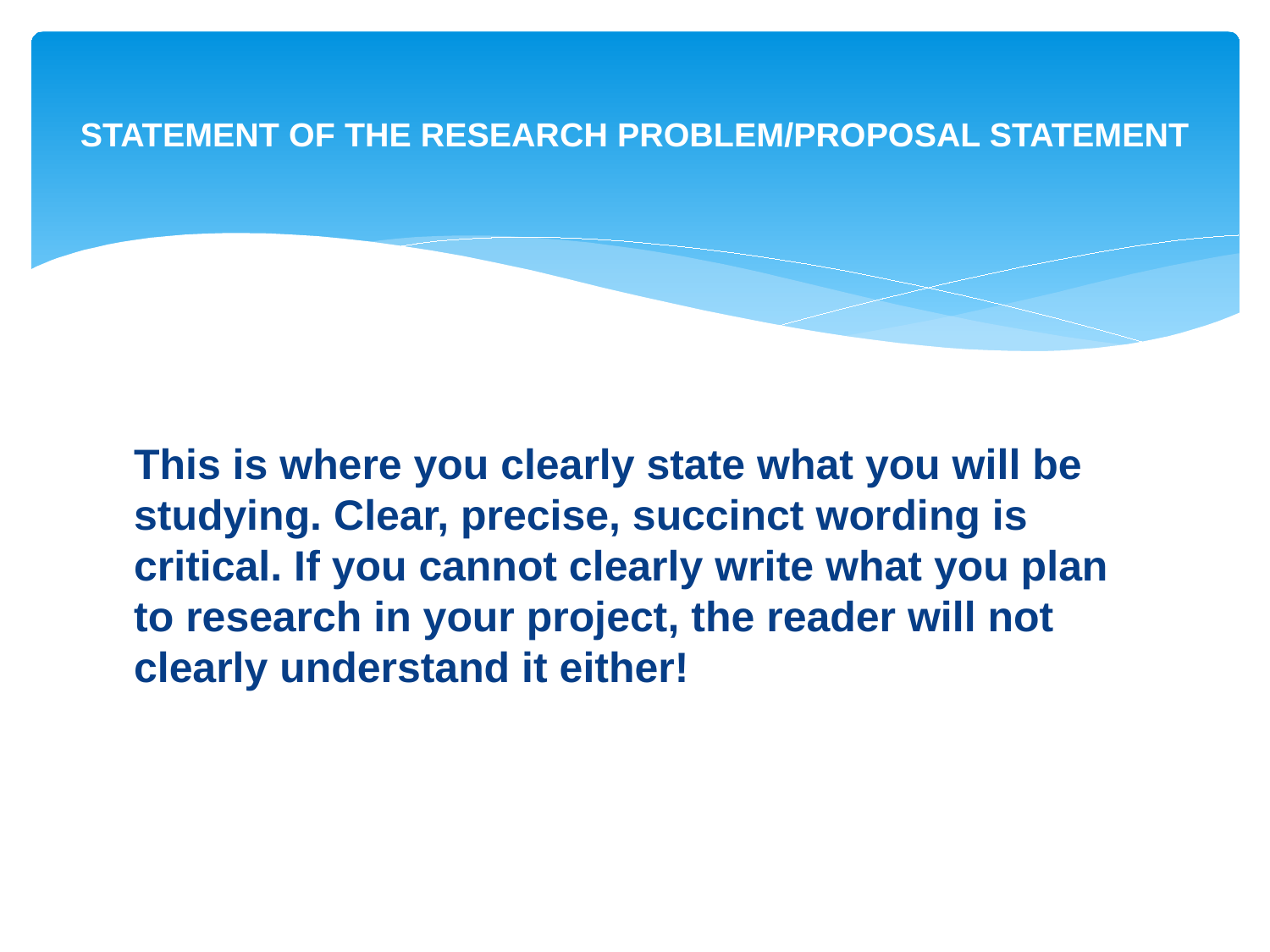

# STATEMENT OF THE RESEARCH PROBLEM/PROPOSAL STATEMENT

This is where you clearly state what you will be studying. Clear, precise, succinct wording is critical. If you cannot clearly write what you plan to research in your project, the reader will not clearly understand it either!